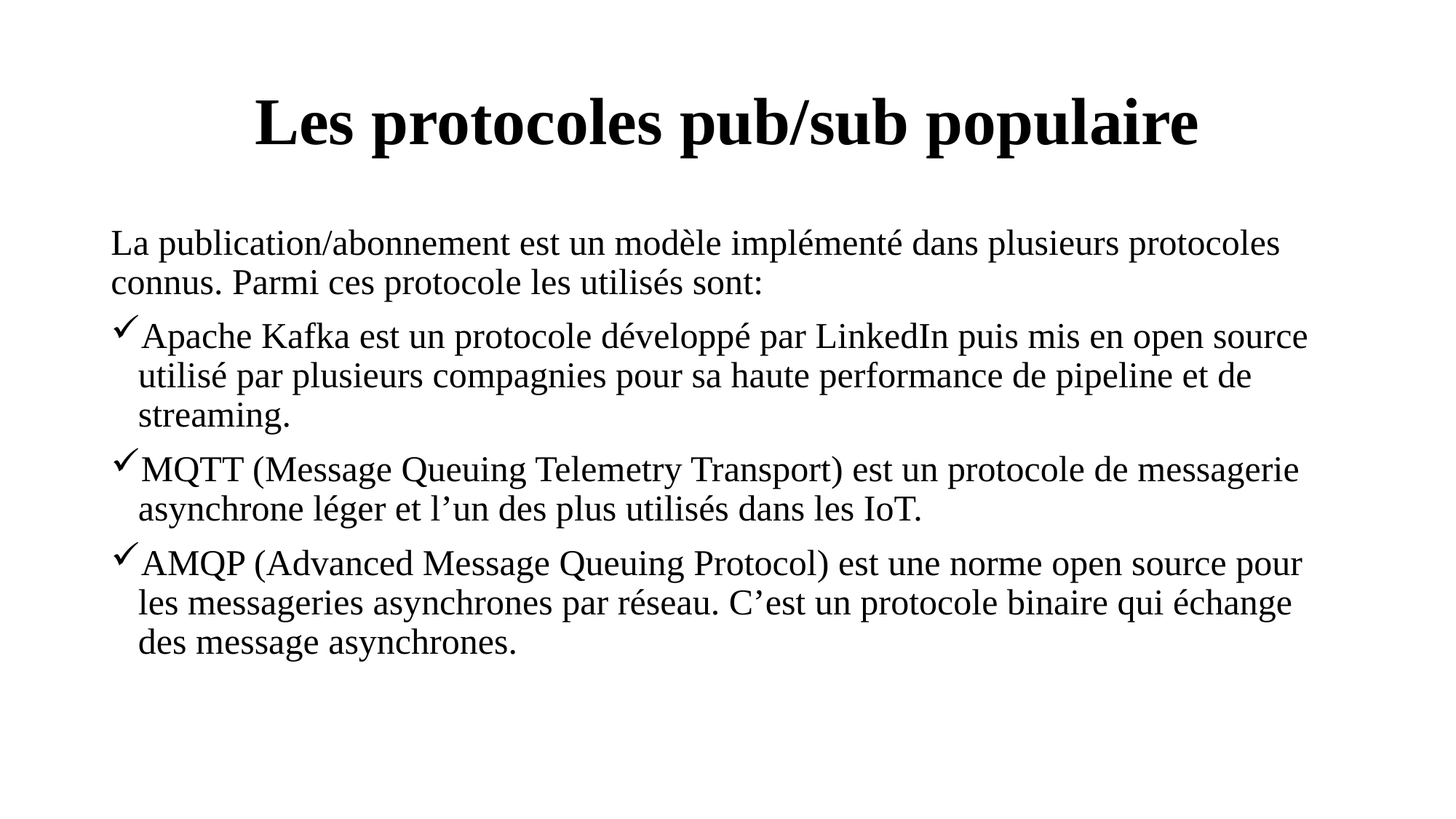

# Les protocoles pub/sub populaire
La publication/abonnement est un modèle implémenté dans plusieurs protocoles connus. Parmi ces protocole les utilisés sont:
Apache Kafka est un protocole développé par LinkedIn puis mis en open source utilisé par plusieurs compagnies pour sa haute performance de pipeline et de streaming.
MQTT (Message Queuing Telemetry Transport) est un protocole de messagerie asynchrone léger et l’un des plus utilisés dans les IoT.
AMQP (Advanced Message Queuing Protocol) est une norme open source pour les messageries asynchrones par réseau. C’est un protocole binaire qui échange des message asynchrones.